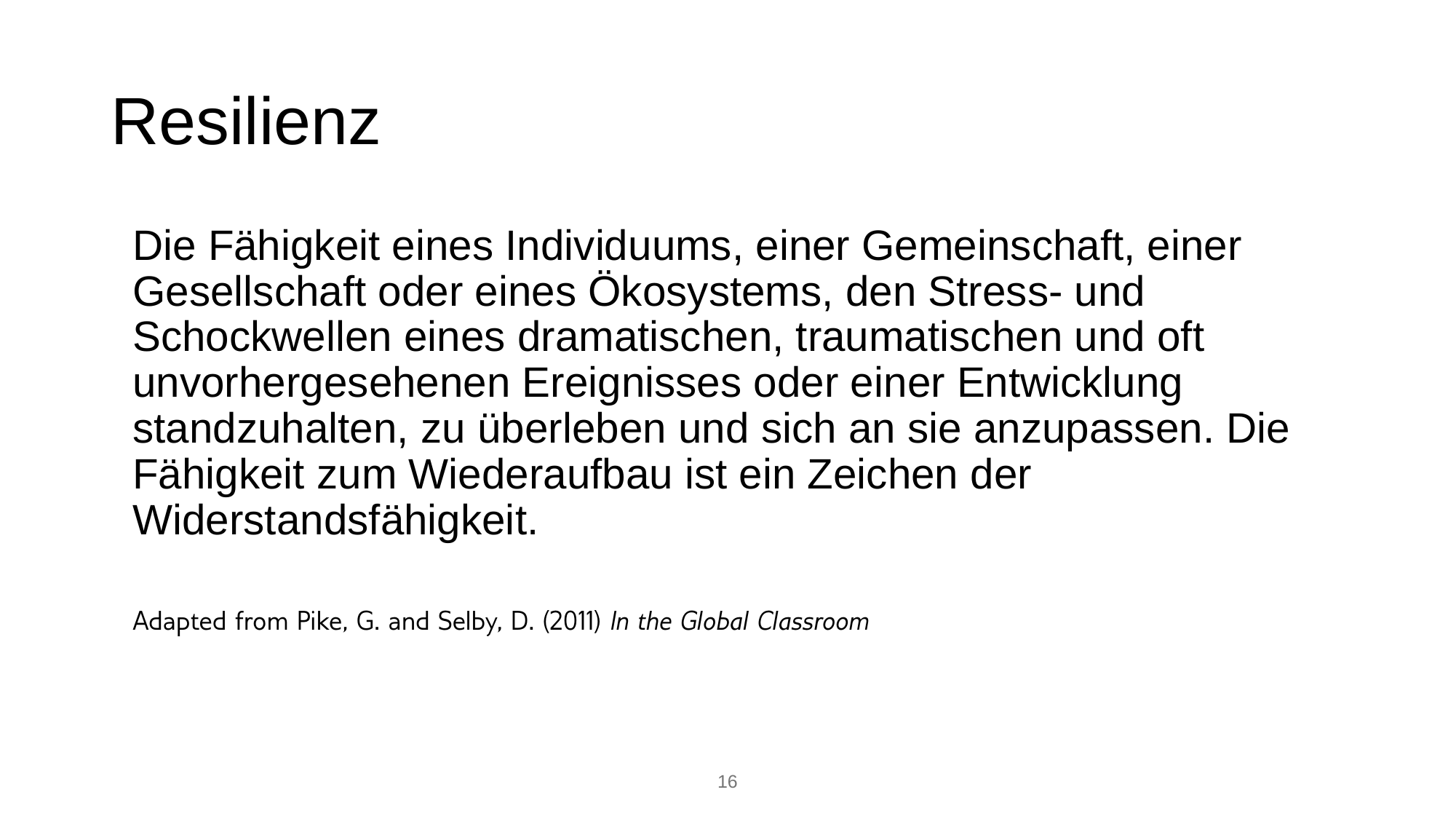

# Resilienz
Die Fähigkeit eines Individuums, einer Gemeinschaft, einer Gesellschaft oder eines Ökosystems, den Stress- und Schockwellen eines dramatischen, traumatischen und oft unvorhergesehenen Ereignisses oder einer Entwicklung standzuhalten, zu überleben und sich an sie anzupassen. Die Fähigkeit zum Wiederaufbau ist ein Zeichen der Widerstandsfähigkeit.

Adapted from Pike, G. and Selby, D. (2011) In the Global Classroom

16